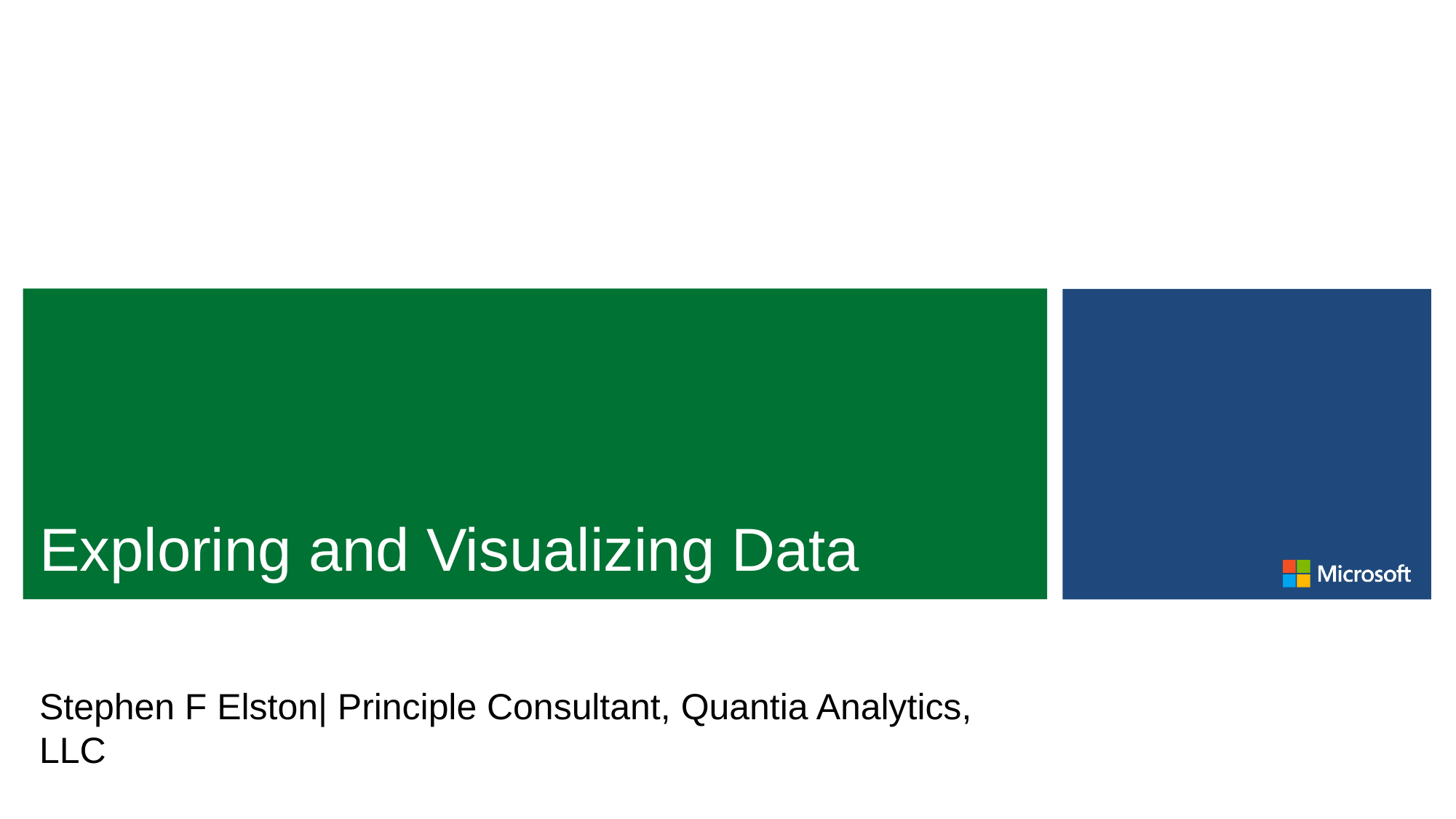

# Exploring and Visualizing Data
Stephen F Elston| Principle Consultant, Quantia Analytics, LLC